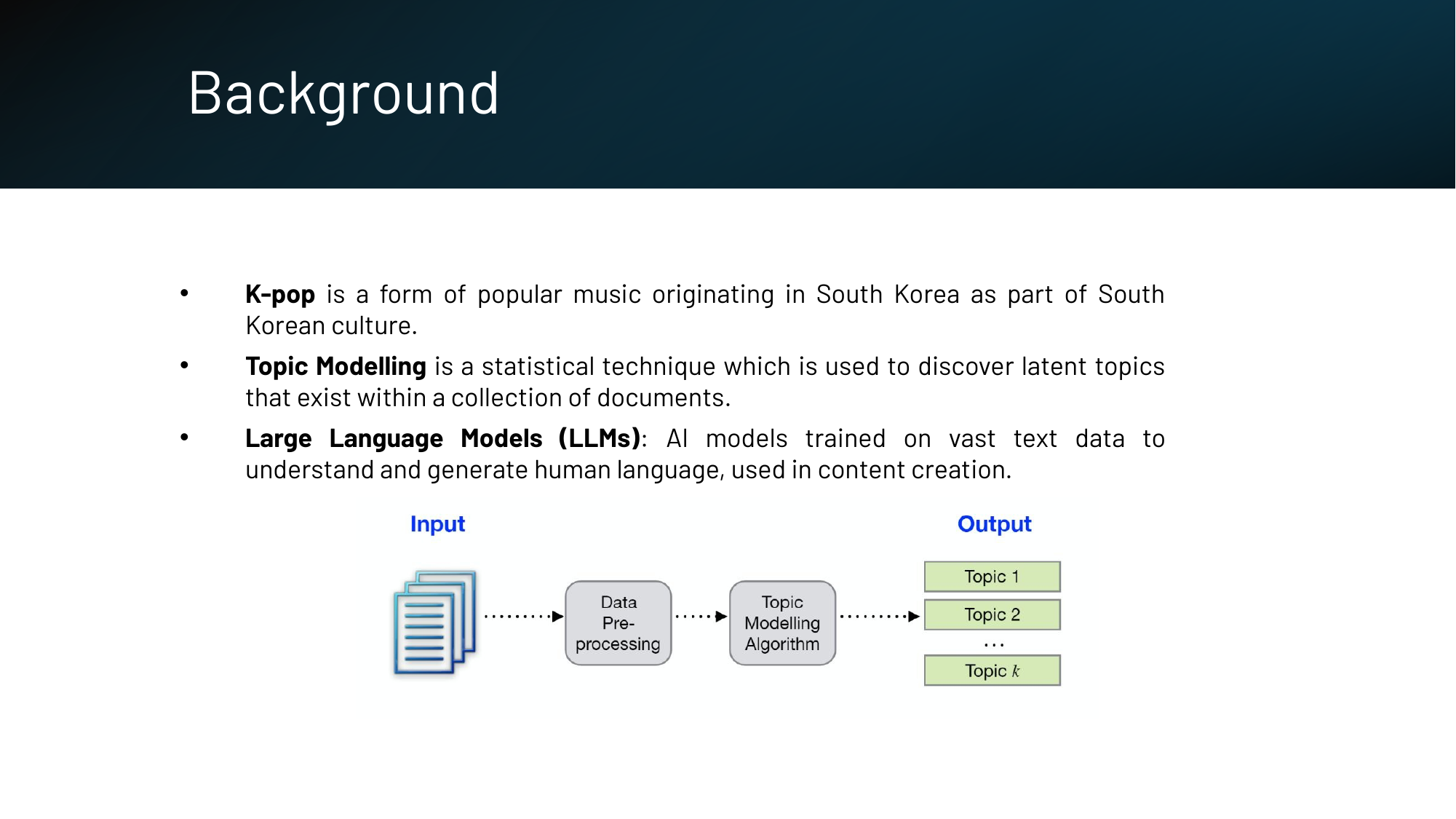

# Background

K-pop is a form of popular music originating in South Korea as part of South Korean culture.
Topic Modelling is a statistical technique which is used to discover latent topics that exist within a collection of documents.
Large Language Models (LLMs): AI models trained on vast text data to understand and generate human language, used in content creation.